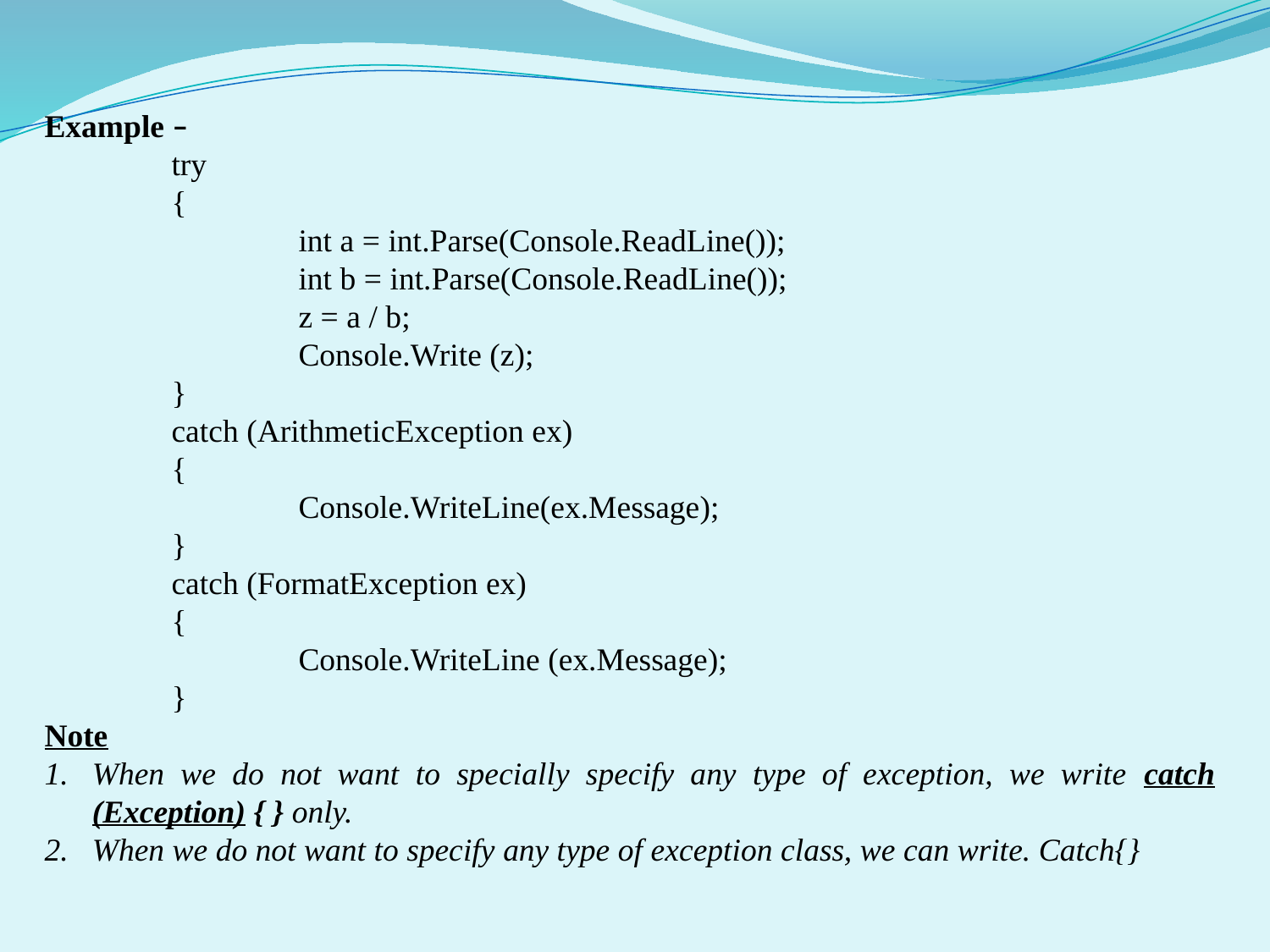

Example –
	try
	{
		int a = int.Parse(Console.ReadLine());
		int b = int.Parse(Console.ReadLine());
		z = a / b;
		Console.Write (z);
	}
	catch (ArithmeticException ex)
	{
		Console.WriteLine(ex.Message);
	}
	catch (FormatException ex)
	{
		Console.WriteLine (ex.Message);
	}
Note
When we do not want to specially specify any type of exception, we write catch (Exception) { } only.
When we do not want to specify any type of exception class, we can write. Catch{}